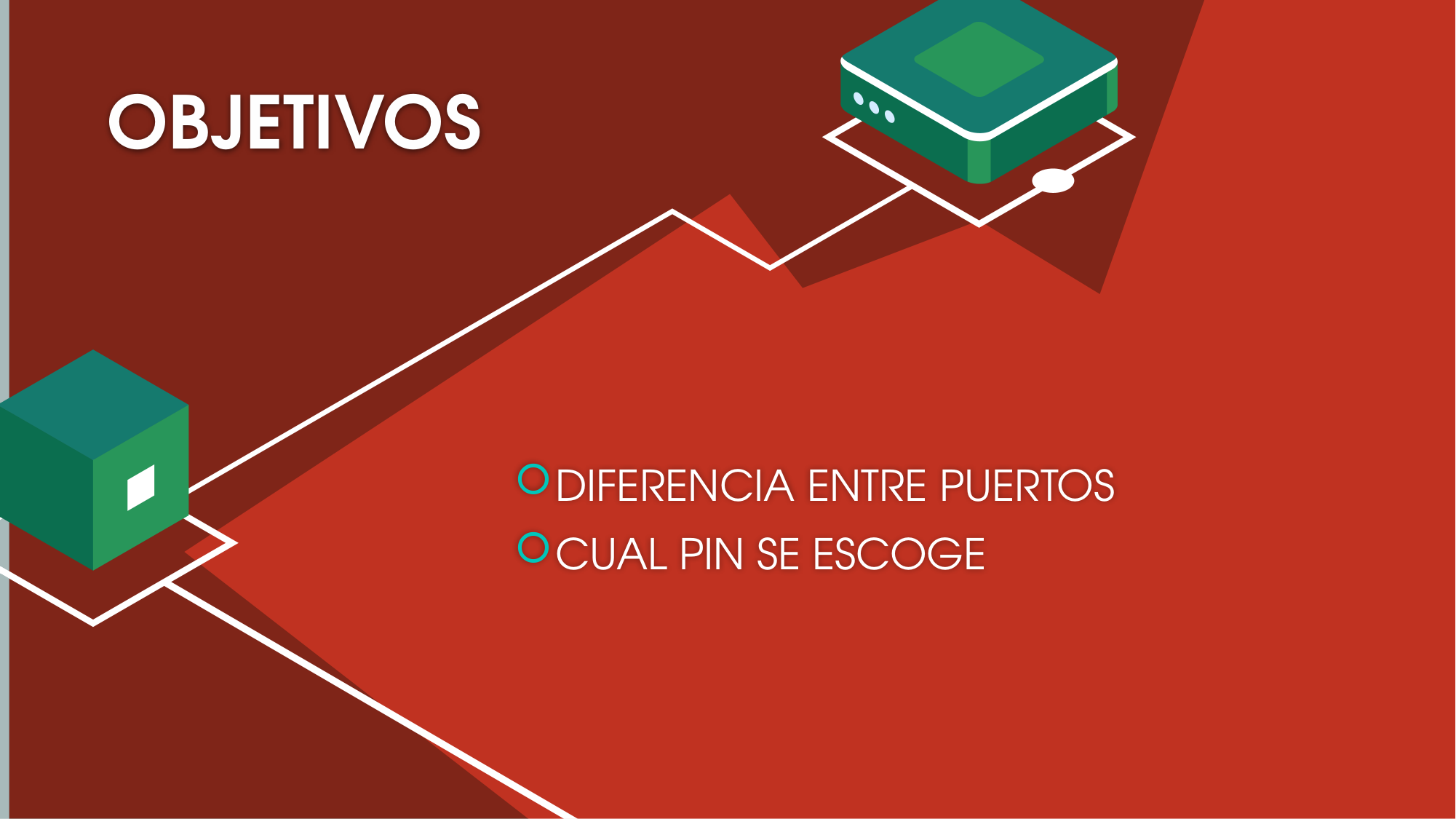

# OBJETIVOS
DIFERENCIA ENTRE PUERTOS
CUAL PIN SE ESCOGE